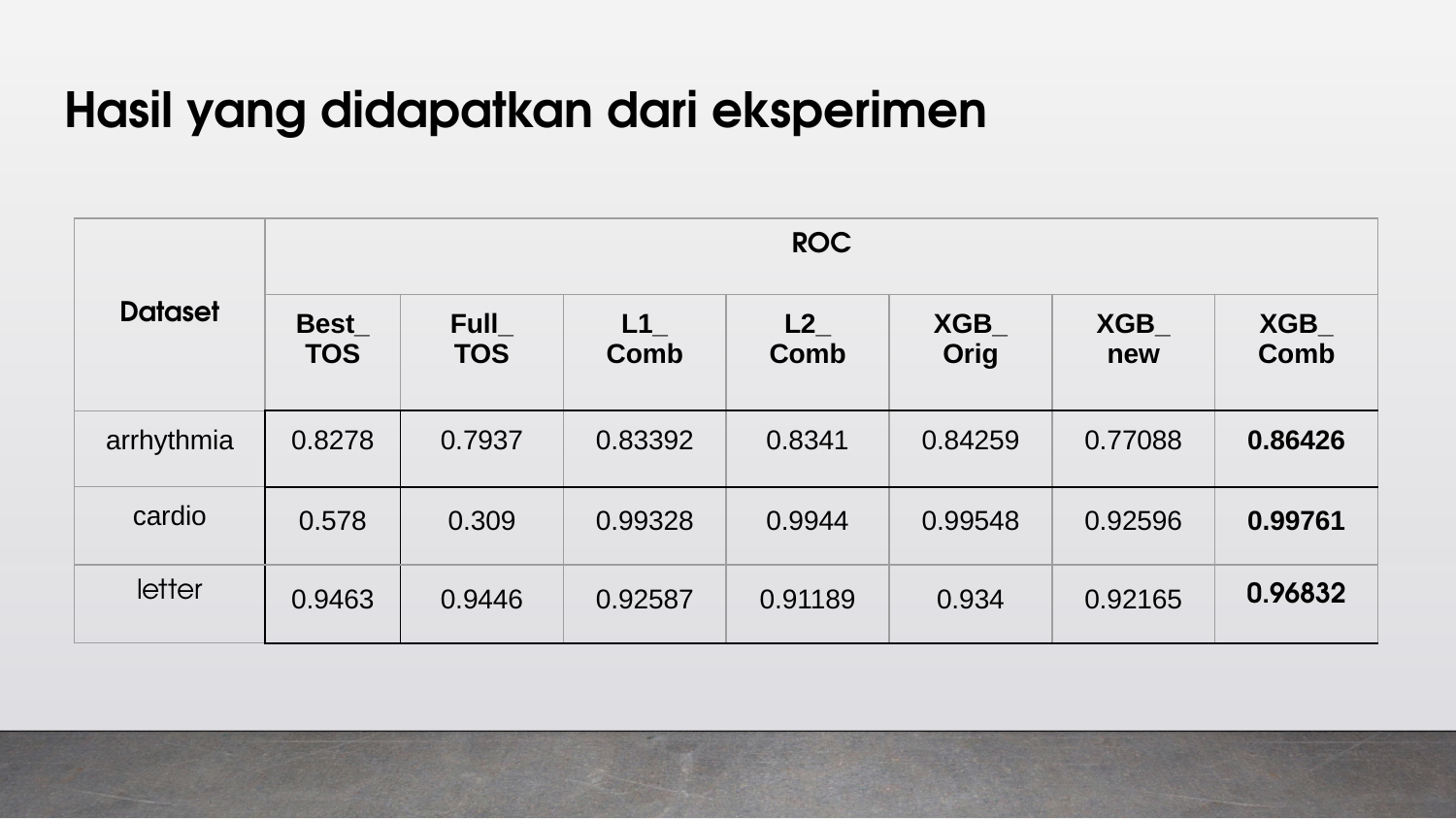

# Hasil yang didapatkan dari eksperimen
| Dataset | ROC |  |  |  |  |  |  |
| --- | --- | --- | --- | --- | --- | --- | --- |
|  | Best\_ TOS | Full\_ TOS | L1\_ Comb | L2\_ Comb | XGB\_ Orig | XGB\_ new | XGB\_ Comb |
| arrhythmia | 0.8278 | 0.7937 | 0.83392 | 0.8341 | 0.84259 | 0.77088 | 0.86426 |
| cardio | 0.578 | 0.309 | 0.99328 | 0.9944 | 0.99548 | 0.92596 | 0.99761 |
| letter | 0.9463 | 0.9446 | 0.92587 | 0.91189 | 0.934 | 0.92165 | 0.96832 |